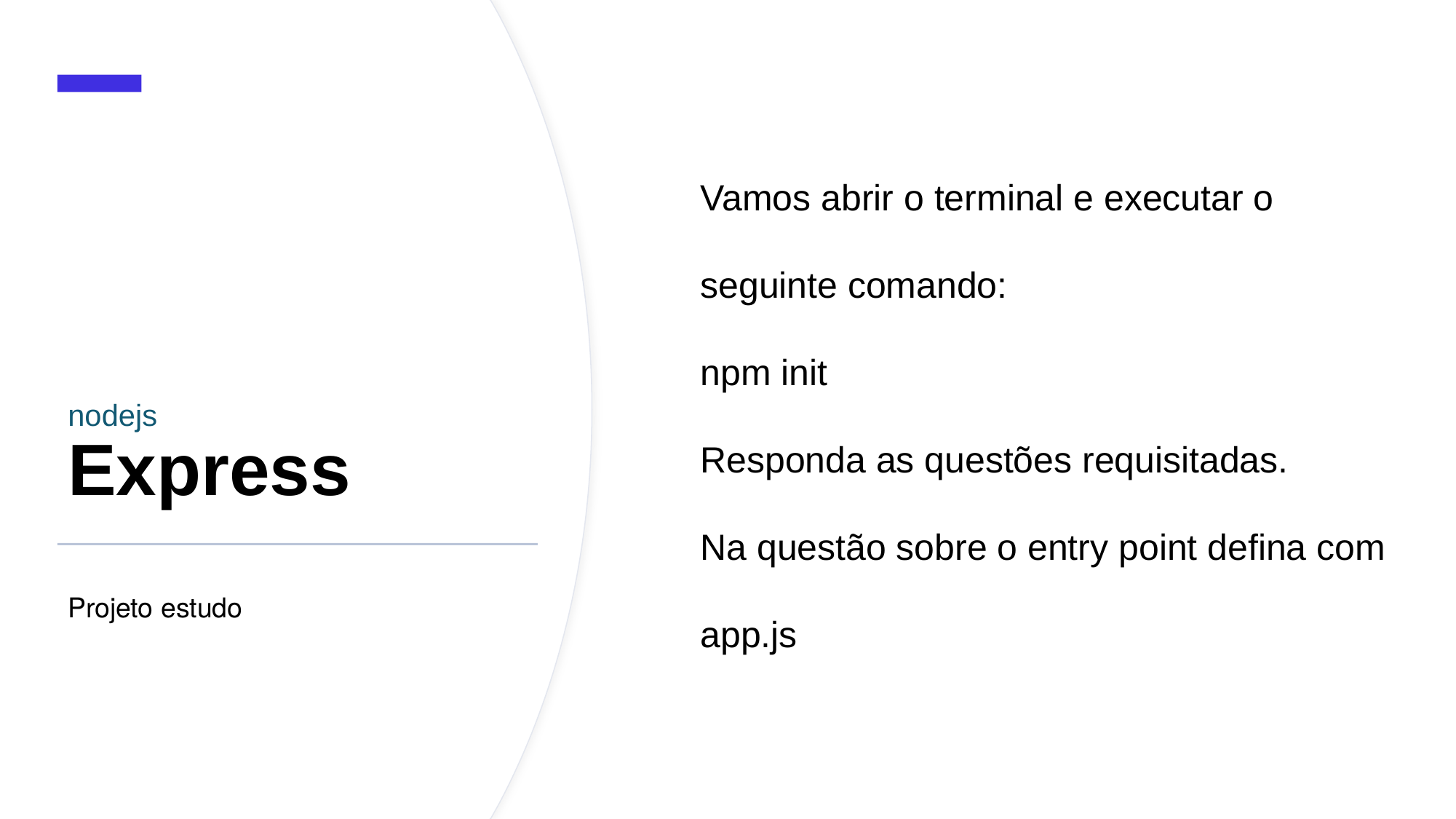

Vamos abrir o terminal e executar o seguinte comando:
npm init
Responda as questões requisitadas.
Na questão sobre o entry point defina com app.js
# nodejs Express

Projeto estudo